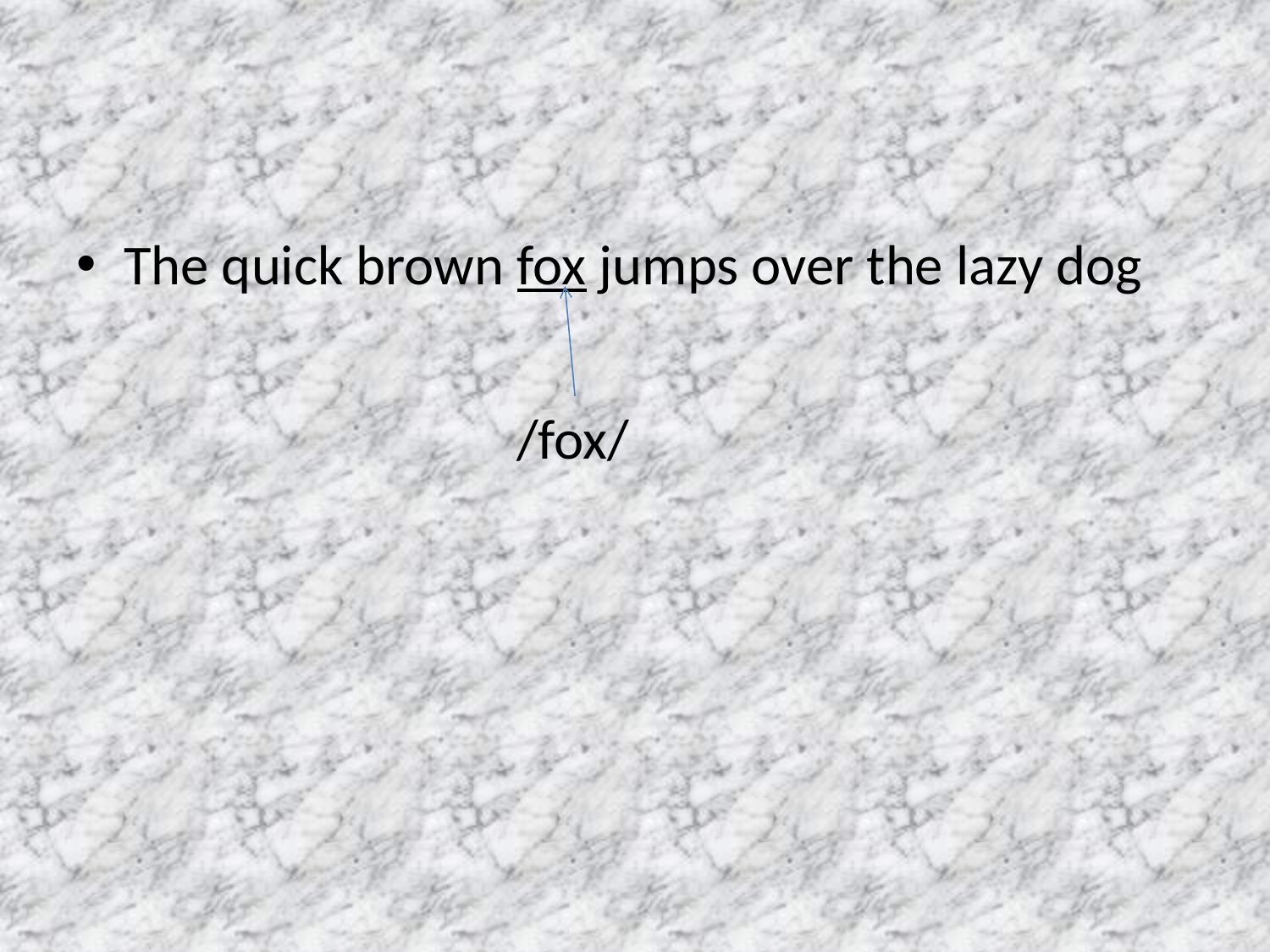

The quick brown fox jumps over the lazy dog
                                 /fox/